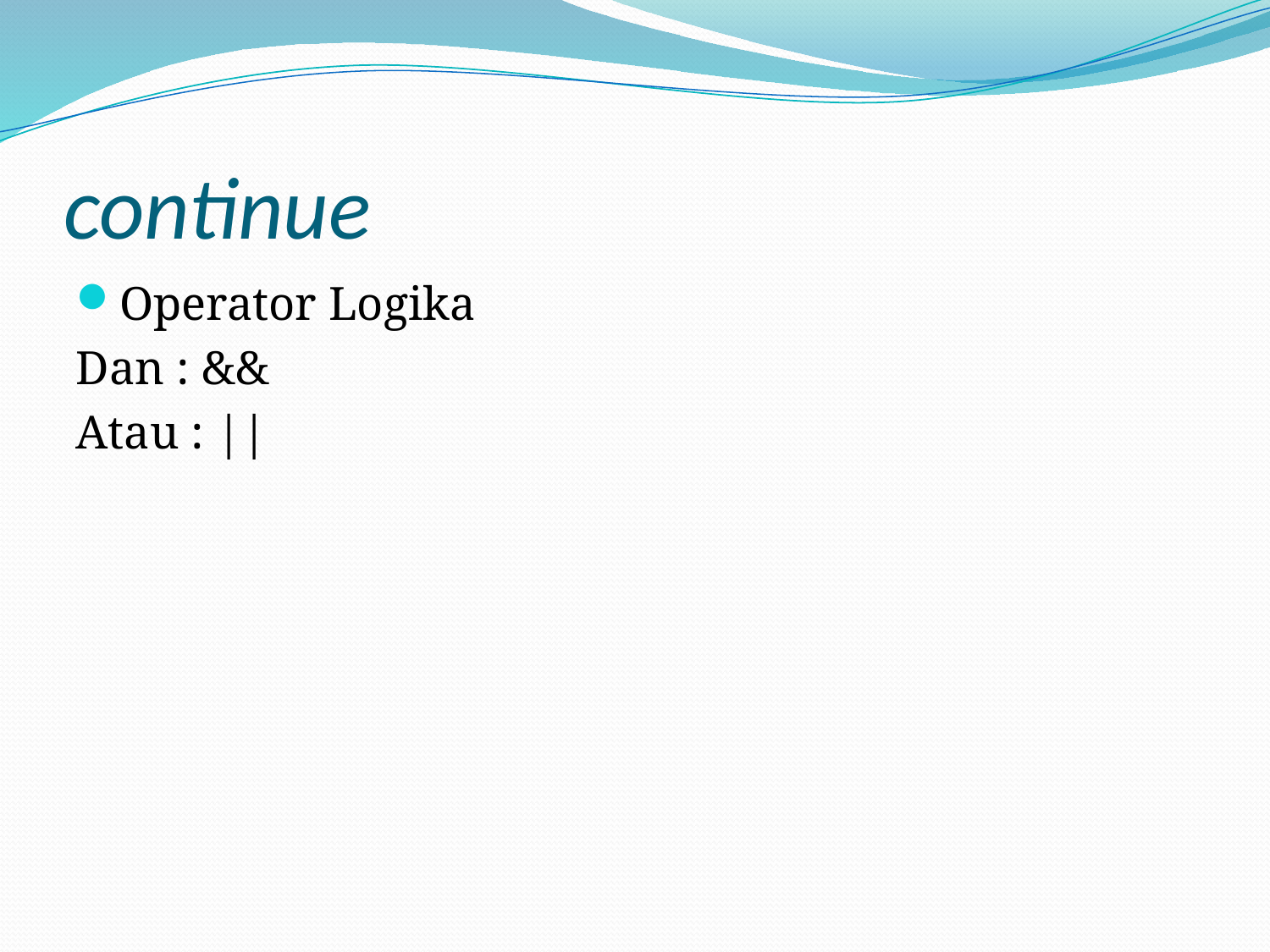

# continue
Operator Logika
Dan : &&
Atau : ||